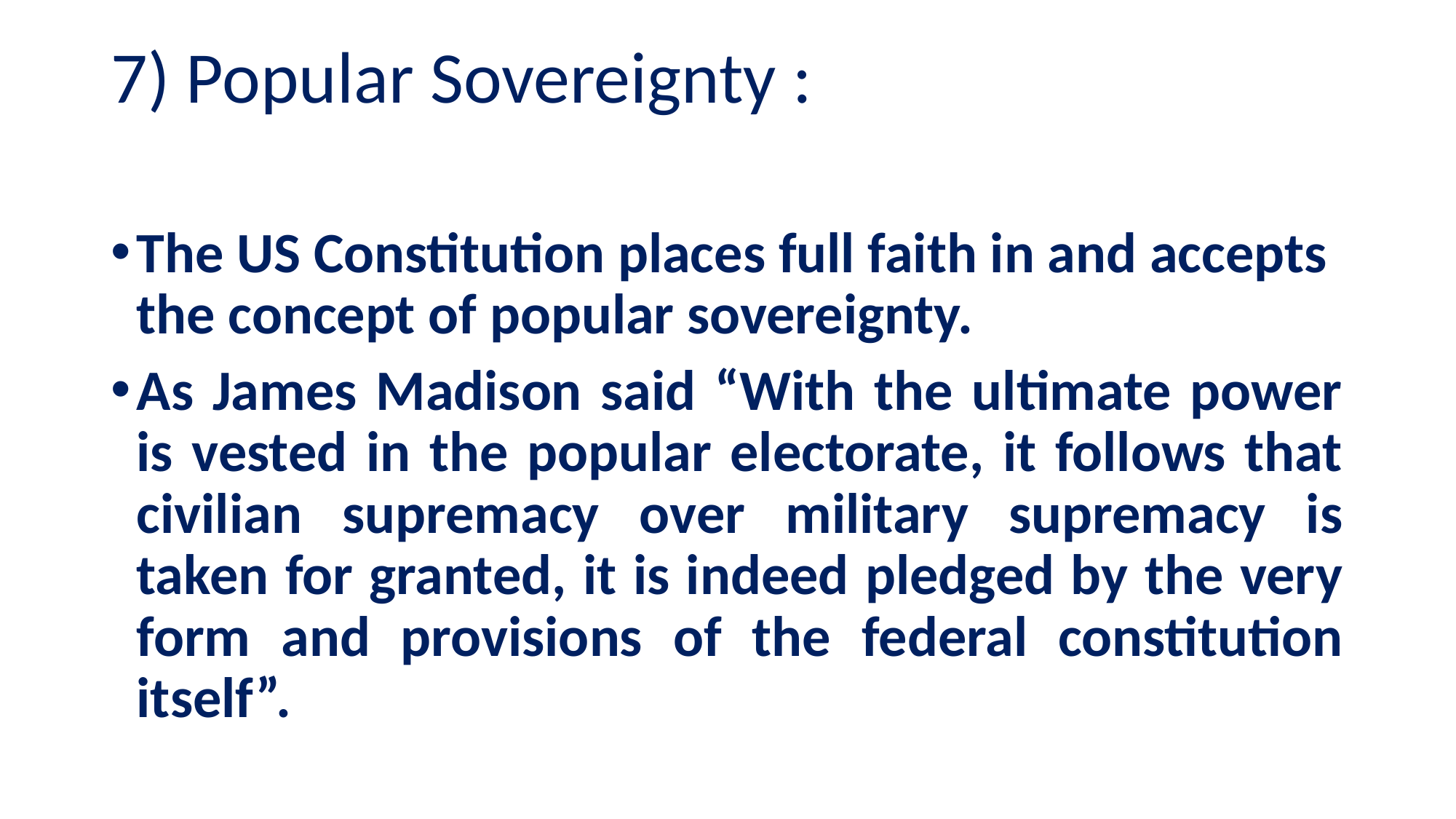

# 7) Popular Sovereignty :
The US Constitution places full faith in and accepts the concept of popular sovereignty.
As James Madison said “With the ultimate power is vested in the popular electorate, it follows that civilian supremacy over military supremacy is taken for granted, it is indeed pledged by the very form and provisions of the federal constitution itself”.